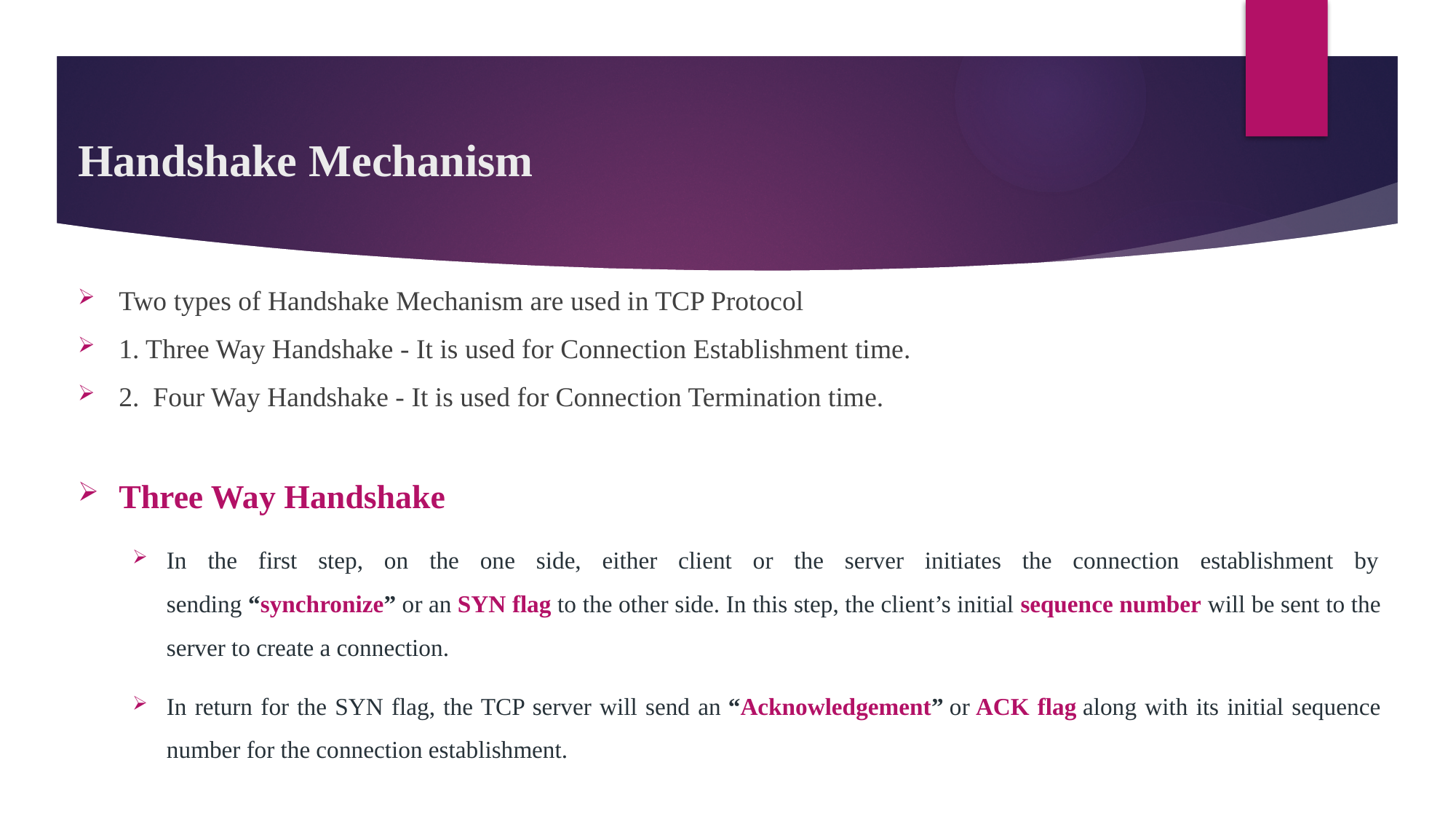

# Handshake Mechanism
Two types of Handshake Mechanism are used in TCP Protocol
1. Three Way Handshake - It is used for Connection Establishment time.
2.  Four Way Handshake - It is used for Connection Termination time.

Three Way Handshake
In the first step, on the one side, either client or the server initiates the connection establishment by sending “synchronize” or an SYN flag to the other side. In this step, the client’s initial sequence number will be sent to the server to create a connection.
In return for the SYN flag, the TCP server will send an “Acknowledgement” or ACK flag along with its initial sequence number for the connection establishment.